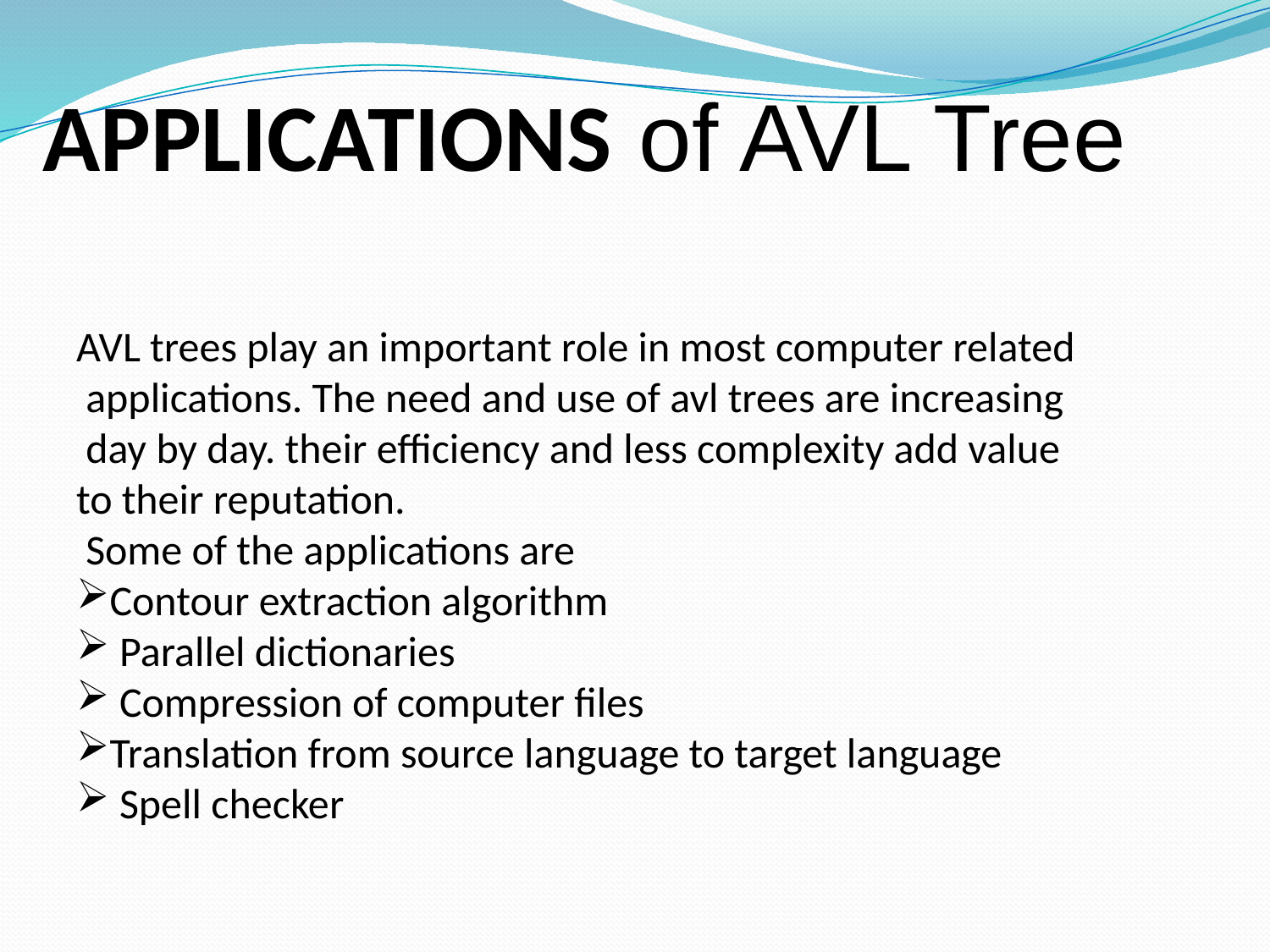

# APPLICATIONS of AVL Tree
AVL trees play an important role in most computer related
 applications. The need and use of avl trees are increasing
 day by day. their efficiency and less complexity add value
to their reputation.
 Some of the applications are
Contour extraction algorithm
 Parallel dictionaries
 Compression of computer files
Translation from source language to target language
 Spell checker
44